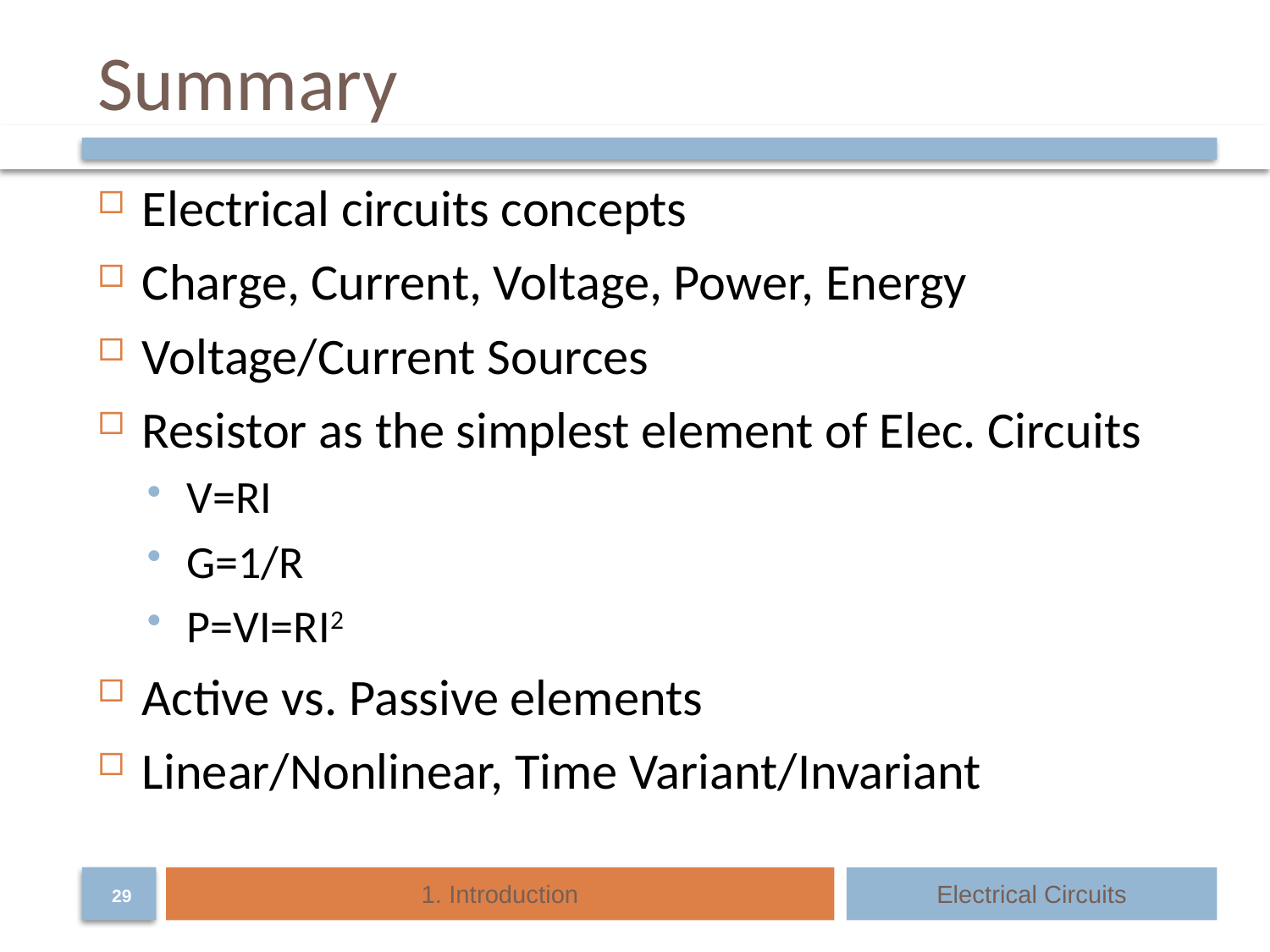

# Summary
Electrical circuits concepts
Charge, Current, Voltage, Power, Energy
Voltage/Current Sources
Resistor as the simplest element of Elec. Circuits
V=RI
G=1/R
P=VI=RI2
Active vs. Passive elements
Linear/Nonlinear, Time Variant/Invariant
1. Introduction
Electrical Circuits
29